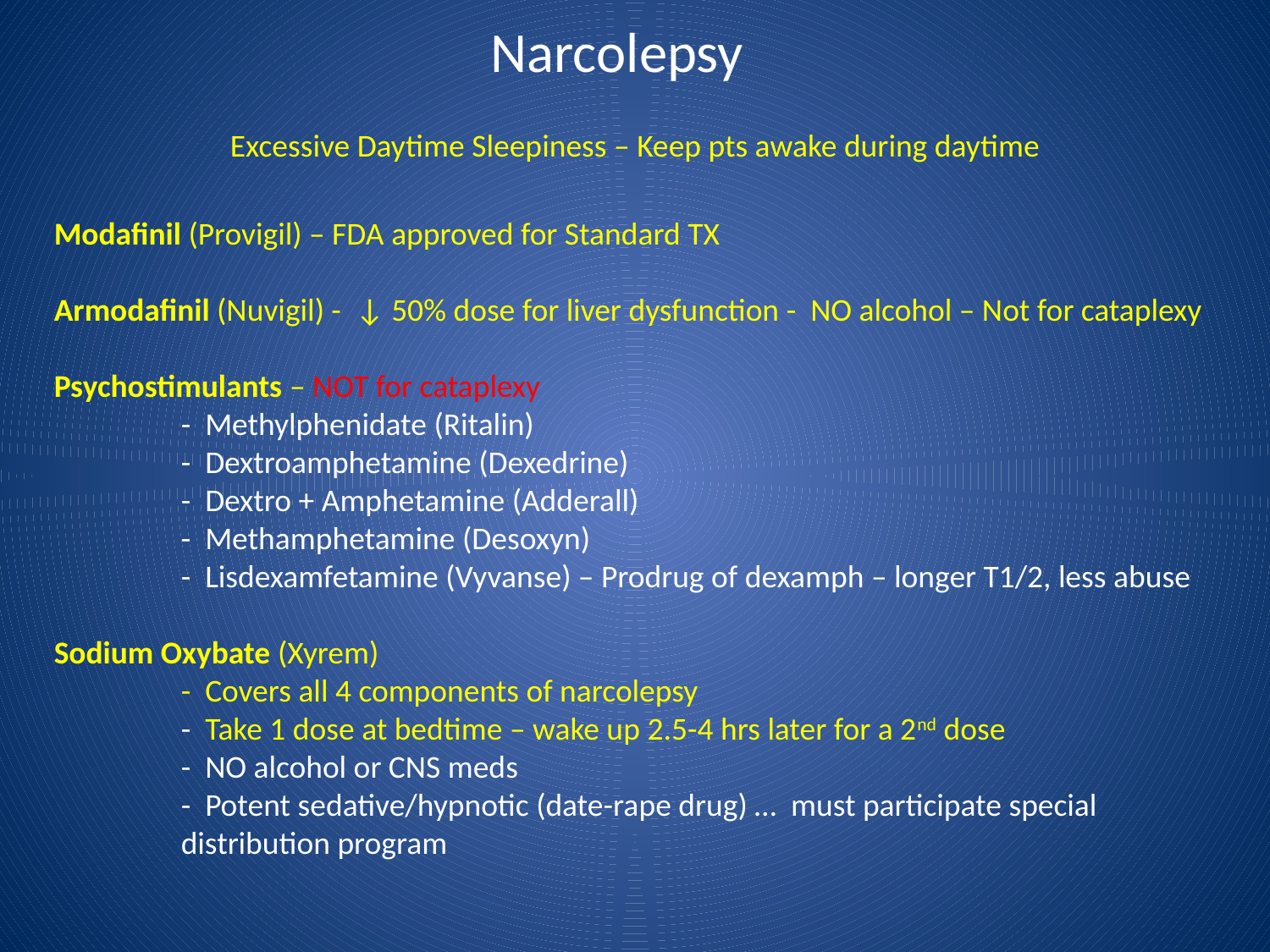

# Narcolepsy
Excessive Daytime Sleepiness – Keep pts awake during daytime
Modafinil (Provigil) – FDA approved for Standard TX

Armodafinil (Nuvigil) -  ↓ 50% dose for liver dysfunction -  NO alcohol – Not for cataplexy

Psychostimulants – NOT for cataplexy
	-  Methylphenidate (Ritalin)
	-  Dextroamphetamine (Dexedrine)
	-  Dextro + Amphetamine (Adderall)
	-  Methamphetamine (Desoxyn)
	-  Lisdexamfetamine (Vyvanse) – Prodrug of dexamph – longer T1/2, less abuse

Sodium Oxybate (Xyrem)
	-  Covers all 4 components of narcolepsy
	-  Take 1 dose at bedtime – wake up 2.5-4 hrs later for a 2nd dose
	-  NO alcohol or CNS meds
	-  Potent sedative/hypnotic (date-rape drug) …  must participate special distribution program